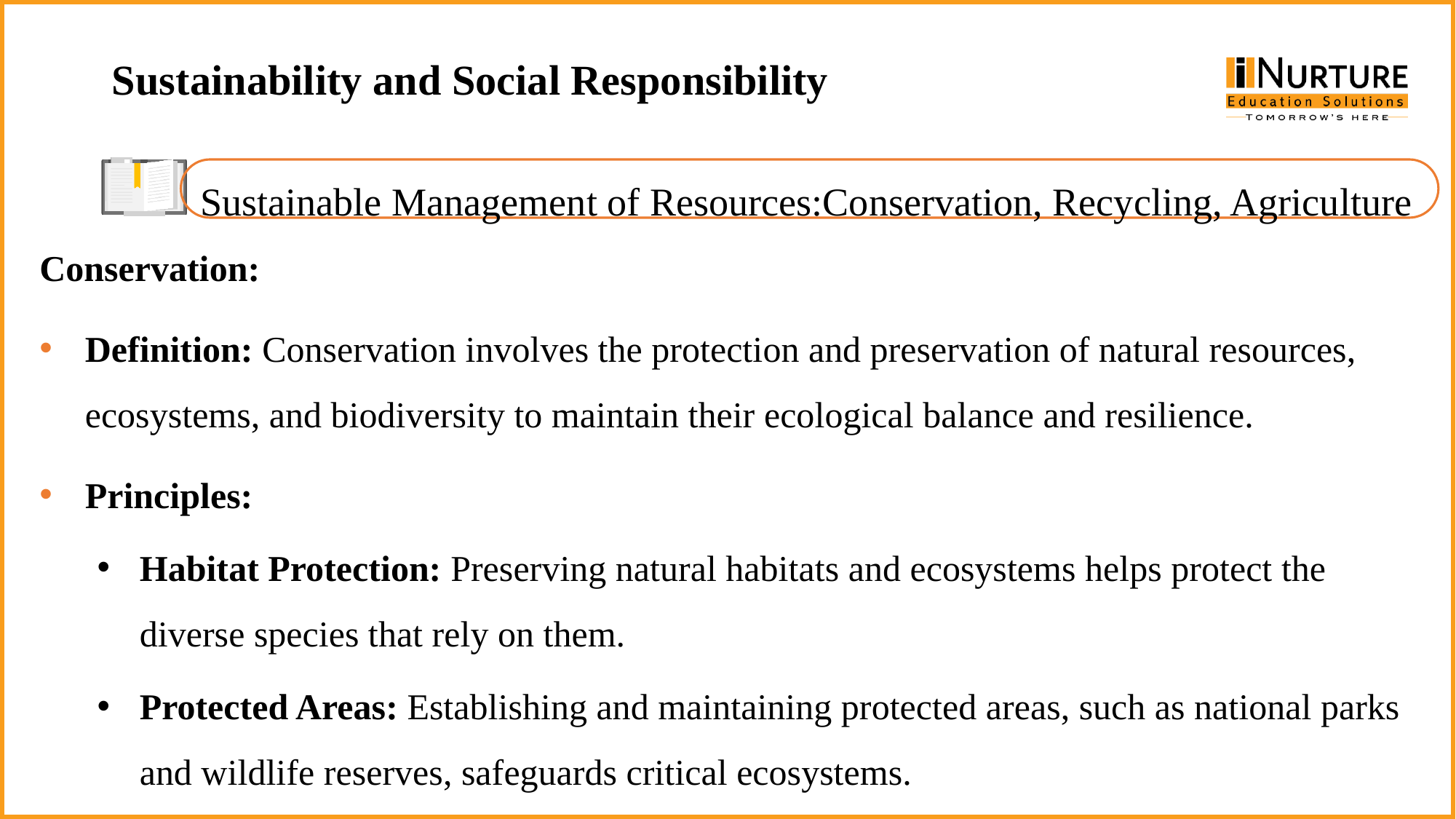

Sustainability and Social Responsibility
Sustainable Management of Resources:Conservation, Recycling, Agriculture

Conservation:
Definition: Conservation involves the protection and preservation of natural resources, ecosystems, and biodiversity to maintain their ecological balance and resilience.
Principles:
Habitat Protection: Preserving natural habitats and ecosystems helps protect the diverse species that rely on them.
Protected Areas: Establishing and maintaining protected areas, such as national parks and wildlife reserves, safeguards critical ecosystems.